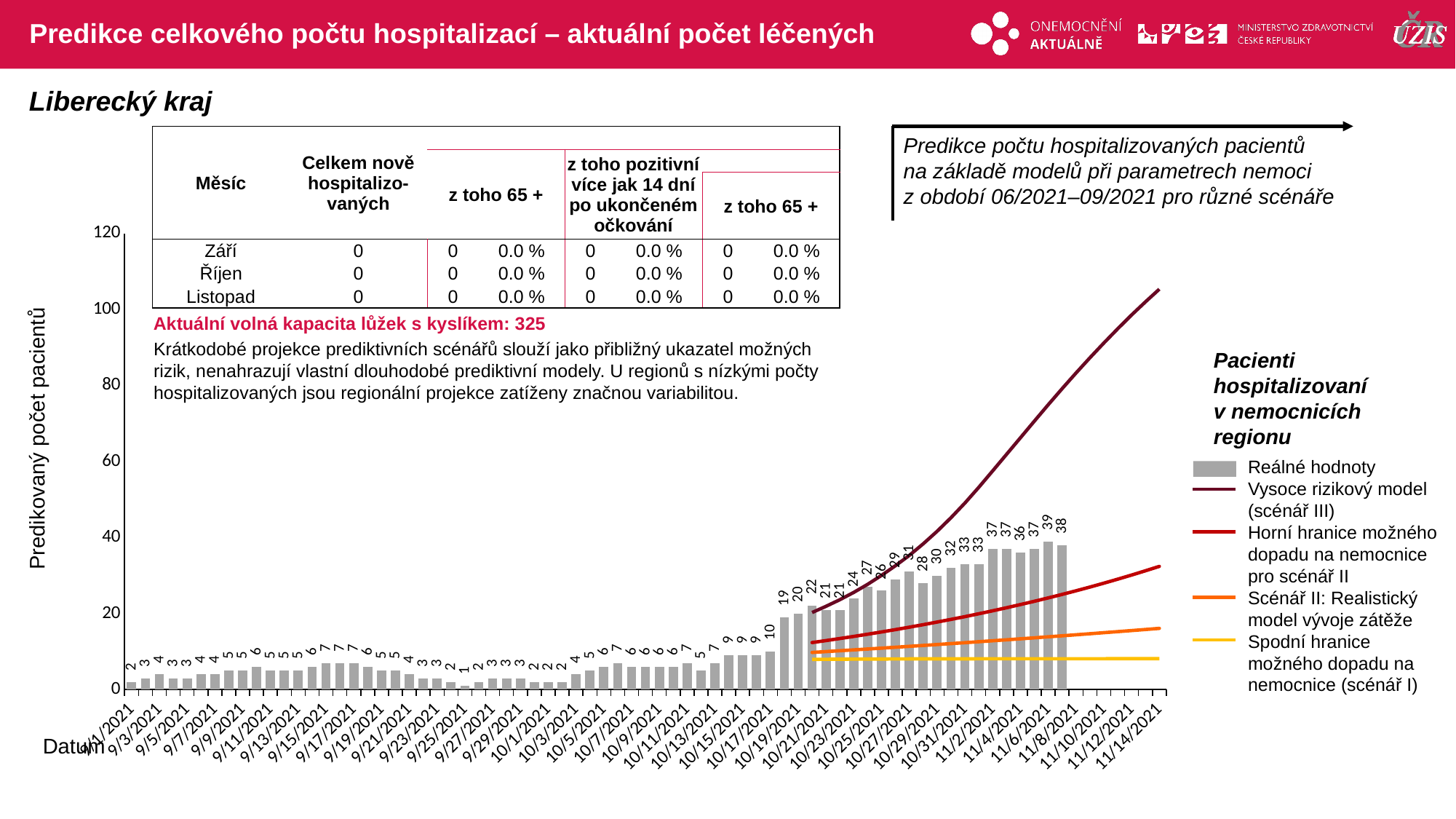

# Predikce celkového počtu hospitalizací – aktuální počet léčených
Liberecký kraj
| Měsíc | Celkem nově hospitalizo-vaných |  |  |  |  |  |  |
| --- | --- | --- | --- | --- | --- | --- | --- |
|  |  | z toho 65 + |  | z toho pozitivní více jak 14 dní po ukončeném očkování |  |  |  |
|  |  |  |  |  |  | z toho 65 + |  |
| Září | 0 | 0 | 0.0 % | 0 | 0.0 % | 0 | 0.0 % |
| Říjen | 0 | 0 | 0.0 % | 0 | 0.0 % | 0 | 0.0 % |
| Listopad | 0 | 0 | 0.0 % | 0 | 0.0 % | 0 | 0.0 % |
| Aktuální volná kapacita lůžek s kyslíkem: 325 |  |  |  |  |  |  |  |
Predikce počtu hospitalizovaných pacientů na základě modelů při parametrech nemoci z období 06/2021–09/2021 pro různé scénáře

### Chart

| Category |  |  |  |  |  |  |
|---|---|---|---|---|---|---|
| 44440 | 2.0 | None | None | None | None | None |
| 44441 | 3.0 | None | None | None | None | None |
| 44442 | 4.0 | None | None | None | None | None |
| 44443 | 3.0 | None | None | None | None | None |
| 44444 | 3.0 | None | None | None | None | None |
| 44445 | 4.0 | None | None | None | None | None |
| 44446 | 4.0 | None | None | None | None | None |
| 44447 | 5.0 | None | None | None | None | None |
| 44448 | 5.0 | None | None | None | None | None |
| 44449 | 6.0 | None | None | None | None | None |
| 44450 | 5.0 | None | None | None | None | None |
| 44451 | 5.0 | None | None | None | None | None |
| 44452 | 5.0 | None | None | None | None | None |
| 44453 | 6.0 | None | None | None | None | None |
| 44454 | 7.0 | None | None | None | None | None |
| 44455 | 7.0 | None | None | None | None | None |
| 44456 | 7.0 | None | None | None | None | None |
| 44457 | 6.0 | None | None | None | None | None |
| 44458 | 5.0 | None | None | None | None | None |
| 44459 | 5.0 | None | None | None | None | None |
| 44460 | 4.0 | None | None | None | None | None |
| 44461 | 3.0 | None | None | None | None | None |
| 44462 | 3.0 | None | None | None | None | None |
| 44463 | 2.0 | None | None | None | None | None |
| 44464 | 1.0 | None | None | None | None | None |
| 44465 | 2.0 | None | None | None | None | None |
| 44466 | 3.0 | None | None | None | None | None |
| 44467 | 3.0 | None | None | None | None | None |
| 44468 | 3.0 | None | None | None | None | None |
| 44469 | 2.0 | None | None | None | None | None |
| 44470 | 2.0 | None | None | None | None | None |
| 44471 | 2.0 | None | None | None | None | None |
| 44472 | 4.0 | None | None | None | None | None |
| 44473 | 5.0 | None | None | None | None | None |
| 44474 | 6.0 | None | None | None | None | None |
| 44475 | 7.0 | None | None | None | None | None |
| 44476 | 6.0 | None | None | None | None | None |
| 44477 | 6.0 | None | None | None | None | None |
| 44478 | 6.0 | None | None | None | None | None |
| 44479 | 6.0 | None | None | None | None | None |
| 44480 | 7.0 | None | None | None | None | None |
| 44481 | 5.0 | None | None | None | None | None |
| 44482 | 7.0 | None | None | None | None | None |
| 44483 | 9.0 | None | None | None | None | None |
| 44484 | 9.0 | None | None | None | None | None |
| 44485 | 9.0 | None | None | None | None | None |
| 44486 | 10.0 | None | None | None | None | None |
| 44487 | 19.0 | None | None | None | None | None |
| 44488 | 20.0 | None | None | None | None | None |
| 44489 | 22.0 | 7.937713252847659 | 9.766458851972528 | 12.362619616855895 | 20.26492700641635 | None |
| 44490 | 21.0 | 7.965307748594305 | 9.988508466481406 | 12.882972738908434 | 21.891067491313486 | None |
| 44491 | 21.0 | 7.988710647933792 | 10.21234557426234 | 13.421715914085986 | 23.636610689156846 | None |
| 44492 | 24.0 | 8.008589352064883 | 10.438231919411662 | 13.979362896862442 | 25.556953007901093 | None |
| 44493 | 27.0 | 8.025547656830565 | 10.666371584164196 | 14.556438328445285 | 27.689089317784006 | None |
| 44494 | 26.0 | 8.040054637145925 | 10.896926857303171 | 15.153474932380739 | 30.034338841606537 | None |
| 44495 | 29.0 | 8.052466357668804 | 11.130005967960589 | 15.771007800770713 | 32.565694751055865 | None |
| 44496 | 31.0 | 8.06308196122165 | 11.365688817193766 | 16.409573921161122 | 35.297065270277315 | None |
| 44497 | 28.0 | 8.072126431696601 | 11.604041339045649 | 17.069712481676515 | 38.33073590774892 | None |
| 44498 | 30.0 | 8.079832300304549 | 11.845093773951273 | 17.75215225598352 | 41.62329217518953 | None |
| 44499 | 32.0 | 8.086397683116884 | 12.088876704891009 | 18.45764663763666 | 45.19890905269777 | None |
| 44500 | 33.0 | 8.09199137458316 | 12.335421061270718 | 19.18697447180278 | 49.07047631584173 | None |
| 44501 | 33.0 | 8.096757187196719 | 12.58475812284584 | 19.940940915083353 | 53.2079251498115 | None |
| 44502 | 37.0 | 8.100817648880117 | 12.836919523689945 | 20.72037832438381 | 57.52181043695492 | None |
| 44503 | 37.0 | 8.104277153149217 | 13.091937256208238 | 21.52614717581124 | 61.87319354400348 | None |
| 44504 | 36.0 | 8.10722464304596 | 13.34984367519652 | 22.35913701461483 | 66.22628131370519 | None |
| 44505 | 37.0 | 8.10973589784307 | 13.610671501946129 | 23.22026743721783 | 70.60690494855082 | None |
| 44506 | 39.0 | 8.111875481311355 | 13.874453828395376 | 24.11048910642509 | 74.92643181550365 | None |
| 44507 | 38.0 | 8.11369840163908 | 14.141224121328017 | 25.03078480092701 | 79.14336104334643 | None |
| 44508 | None | 8.115251525679577 | 14.411016226619271 | 25.982170500258466 | 83.26257433707137 | None |
| 44509 | None | 8.11657478388701 | 14.683864373529937 | 26.96569650641053 | 87.26858158469896 | None |
| 44510 | None | 8.117702196918996 | 14.959803179049162 | 27.982448603333122 | 91.14381085260098 | None |
| 44511 | None | 8.118662750299695 | 15.238867652286379 | 29.03354925560876 | 94.89692093747901 | None |
| 44512 | None | 8.11948113963084 | 15.52109319891302 | 30.120158847620637 | 98.5178942672159 | None |
| 44513 | None | 8.120178405509856 | 15.806515625654525 | 31.243476964583024 | 101.98391057024551 | None |
| 44514 | None | 8.120772474478667 | 16.09517114483324 | 32.4047437168483 | 105.31235527243528 | None |
Krátkodobé projekce prediktivních scénářů slouží jako přibližný ukazatel možných rizik, nenahrazují vlastní dlouhodobé prediktivní modely. U regionů s nízkými počty hospitalizovaných jsou regionální projekce zatíženy značnou variabilitou.
Pacienti hospitalizovaní v nemocnicích regionu
Predikovaný počet pacientů
Reálné hodnoty
Vysoce rizikový model (scénář III)
Horní hranice možného dopadu na nemocnice pro scénář II
Scénář II: Realistický model vývoje zátěže
Spodní hranice možného dopadu na nemocnice (scénář I)

Datum